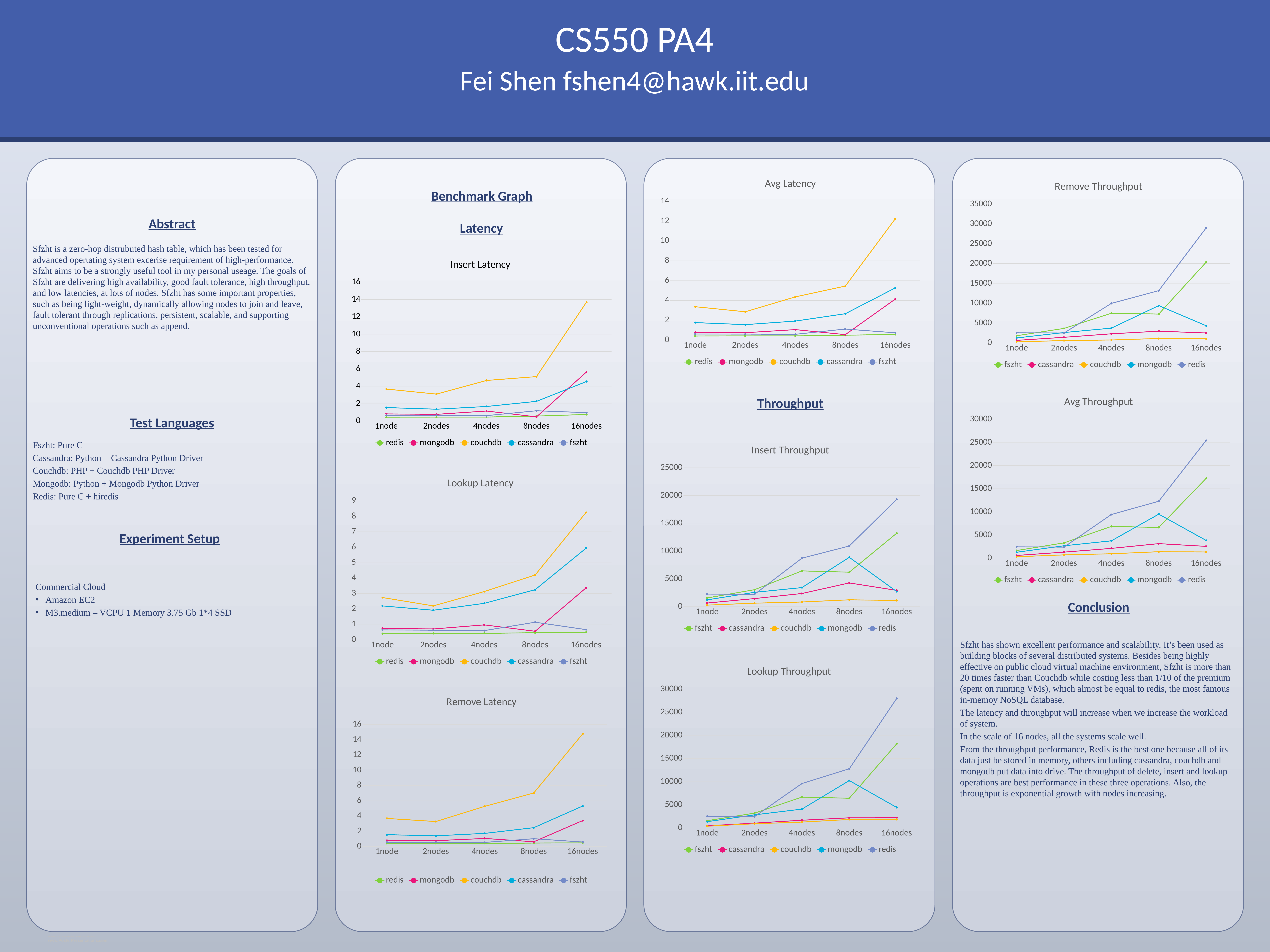

CS550 PA4
Fei Shen fshen4@hawk.iit.edu

### Chart: Avg Latency

| Category |  |  |  |  |  |
|---|---|---|---|---|---|
| 1node | 0.410216353333333 | 0.785021343333333 | 3.363666666666667 | 1.761891933333333 | 0.60992575 |
| 2nodes | 0.420354313333333 | 0.741365815 | 2.853833333333334 | 1.556647741666667 | 0.604452481666667 |
| 4nodes | 0.422731360833333 | 1.054180181833333 | 4.352833333333334 | 1.9150853275 | 0.580654061666667 |
| 8nodes | 0.490350208366667 | 0.548519880416667 | 5.442535714285714 | 2.6570949525 | 1.110432029583333 |
| 16nodes | 0.569779088966667 | 4.135741966874999 | 12.2396875 | 5.262353268958332 | 0.734070623125 |

### Chart: Remove Throughput

| Category |  |  |  |  |  |
|---|---|---|---|---|---|
| 1node | 1819.214371 | 648.1709487615879 | 272.2357386999997 | 1261.877724 | 2567.390536 |
| 2nodes | 3661.957725 | 1421.152595826525 | 605.637394 | 2623.319942 | 2500.262964999999 |
| 4nodes | 7479.829471 | 2305.305522918993 | 746.8015887999996 | 3735.228059999999 | 9971.979734145027 |
| 8nodes | 7281.09199 | 2966.56001871954 | 1122.615897 | 9413.425898999994 | 13184.19873122852 |
| 16nodes | 20349.00839 | 2514.411340741927 | 1052.402266 | 4343.541561 | 28988.95756252148 |
Benchmark Graph
Abstract
Latency
Sfzht is a zero-hop distrubuted hash table, which has been tested for advanced opertating system excerise requirement of high-performance. Sfzht aims to be a strongly useful tool in my personal useage. The goals of Sfzht are delivering high availability, good fault tolerance, high throughput, and low latencies, at lots of nodes. Sfzht has some important properties, such as being light-weight, dynamically allowing nodes to join and leave, fault tolerant through replications, persistent, scalable, and supporting unconventional operations such as append.

### Chart: Insert Latency

| Category |  |  |  |  |  |
|---|---|---|---|---|---|
| 1node | 0.4426335 | 0.82030179 | 3.681 | 1.54948854 | 0.63984417 |
| 2nodes | 0.451770115 | 0.768641875 | 3.1005 | 1.361242175 | 0.65165465 |
| 4nodes | 0.45521068 | 1.150212943 | 4.67125 | 1.6731485175 | 0.619405065 |
| 8nodes | 0.5683472588 | 0.47883376125 | 5.116357142857143 | 2.26364224875 | 1.18102464125 |
| 16nodes | 0.754270895 | 5.650106586249999 | 13.6950625 | 4.550491405625 | 0.964293805625 |

### Chart: Avg Throughput

| Category |  |  |  |  |  |
|---|---|---|---|---|---|
| 1node | 1647.998794 | 583.1538782423752 | 303.0907552 | 1276.039739 | 2445.303886666667 |
| 2nodes | 3302.393013666666 | 1302.934609336449 | 709.798302 | 2674.207132 | 2385.588517 |
| 4nodes | 6857.588044 | 2110.474406158333 | 947.0626051666667 | 3742.590335 | 9427.78198870652 |
| 8nodes | 6631.817562666667 | 3138.931985778287 | 1393.655083 | 9503.775429333335 | 12292.50566380123 |
| 16nodes | 17244.15608333334 | 2547.868635594418 | 1335.094025333333 | 3831.628990666667 | 25424.28274642917 |
Throughput
Test Languages
Fszht: Pure C
Cassandra: Python + Cassandra Python Driver
Couchdb: PHP + Couchdb PHP Driver
Mongodb: Python + Mongodb Python Driver
Redis: Pure C + hiredis

### Chart: Insert Throughput

| Category |  |  |  |  |  |
|---|---|---|---|---|---|
| 1node | 1562.880537 | 645.3742471693271 | 271.6478922 | 1219.063535 | 2259.205415 |
| 2nodes | 3050.637796 | 1451.408438403028 | 625.6314967999999 | 2576.068369 | 2213.515164 |
| 4nodes | 6432.797592999999 | 2364.995419003873 | 832.4152486999999 | 3428.871347 | 8723.429850233539 |
| 8nodes | 6202.344528 | 4266.3049067642 | 1230.095517 | 8873.212879 | 10913.68021083484 |
| 16nodes | 13211.1006 | 2926.329506527733 | 1114.42358 | 2722.046707 | 19320.53867690487 |

### Chart: Lookup Latency

| Category |  |  |  |  |  |
|---|---|---|---|---|---|
| 1node | 0.39851502 | 0.74229243 | 2.737 | 2.19338439 | 0.64024525 |
| 2nodes | 0.409334895 | 0.69958146 | 2.195 | 1.91385723 | 0.620557245 |
| 4nodes | 0.4135454725 | 0.9643578825 | 3.12525 | 2.358864479999998 | 0.59290608 |
| 8nodes | 0.4578336375 | 0.5516237325 | 4.196999999999998 | 3.24575656875 | 1.13663916 |
| 16nodes | 0.485573975 | 3.36519424125 | 8.25225 | 5.935997904375 | 0.657539365 |
Experiment Setup
Commercial Cloud
Amazon EC2
M3.medium – VCPU 1 Memory 3.75 Gb 1*4 SSD

Conclusion
Sfzht has shown excellent performance and scalability. It’s been used as building blocks of several distributed systems. Besides being highly effective on public cloud virtual machine environment, Sfzht is more than 20 times faster than Couchdb while costing less than 1/10 of the premium (spent on running VMs), which almost be equal to redis, the most famous in-memoy NoSQL database.
The latency and throughput will increase when we increase the workload of system.
In the scale of 16 nodes, all the systems scale well.
From the throughput performance, Redis is the best one because all of its data just be stored in memory, others including cassandra, couchdb and mongodb put data into drive. The throughput of delete, insert and lookup operations are best performance in these three operations. Also, the throughput is exponential growth with nodes increasing.

### Chart: Lookup Throughput

| Category |  |  |  |  |  |
|---|---|---|---|---|---|
| 1node | 1561.901474 | 455.9164387962111 | 365.3886347 | 1347.177958 | 2509.315709 |
| 2nodes | 3194.58352 | 1036.242793779793 | 898.1260152 | 2823.233085 | 2442.987422 |
| 4nodes | 6660.137068 | 1661.122276552133 | 1261.970978 | 4063.671598 | 9587.936381741001 |
| 8nodes | 6412.01617 | 2183.931031851121 | 1828.253835 | 10224.68751 | 12779.63804934033 |
| 16nodes | 18172.35925999999 | 2202.865059513593 | 1838.45623 | 4429.298704 | 27963.35199986116 |

### Chart: Remove Latency

| Category |  |  |  |  |  |
|---|---|---|---|---|---|
| 1node | 0.38950054 | 0.79246981 | 3.673 | 1.54280287 | 0.54968783 |
| 2nodes | 0.39995793 | 0.75587411 | 3.266 | 1.39484382 | 0.54114555 |
| 4nodes | 0.39943793 | 1.04796972 | 5.262 | 1.713242985 | 0.52965104 |
| 8nodes | 0.4448697288 | 0.6151021475 | 7.01425 | 2.46188604 | 1.0136322875 |
| 16nodes | 0.4694923969 | 3.391925073124999 | 14.77175 | 5.300570496874999 | 0.58037869875 |